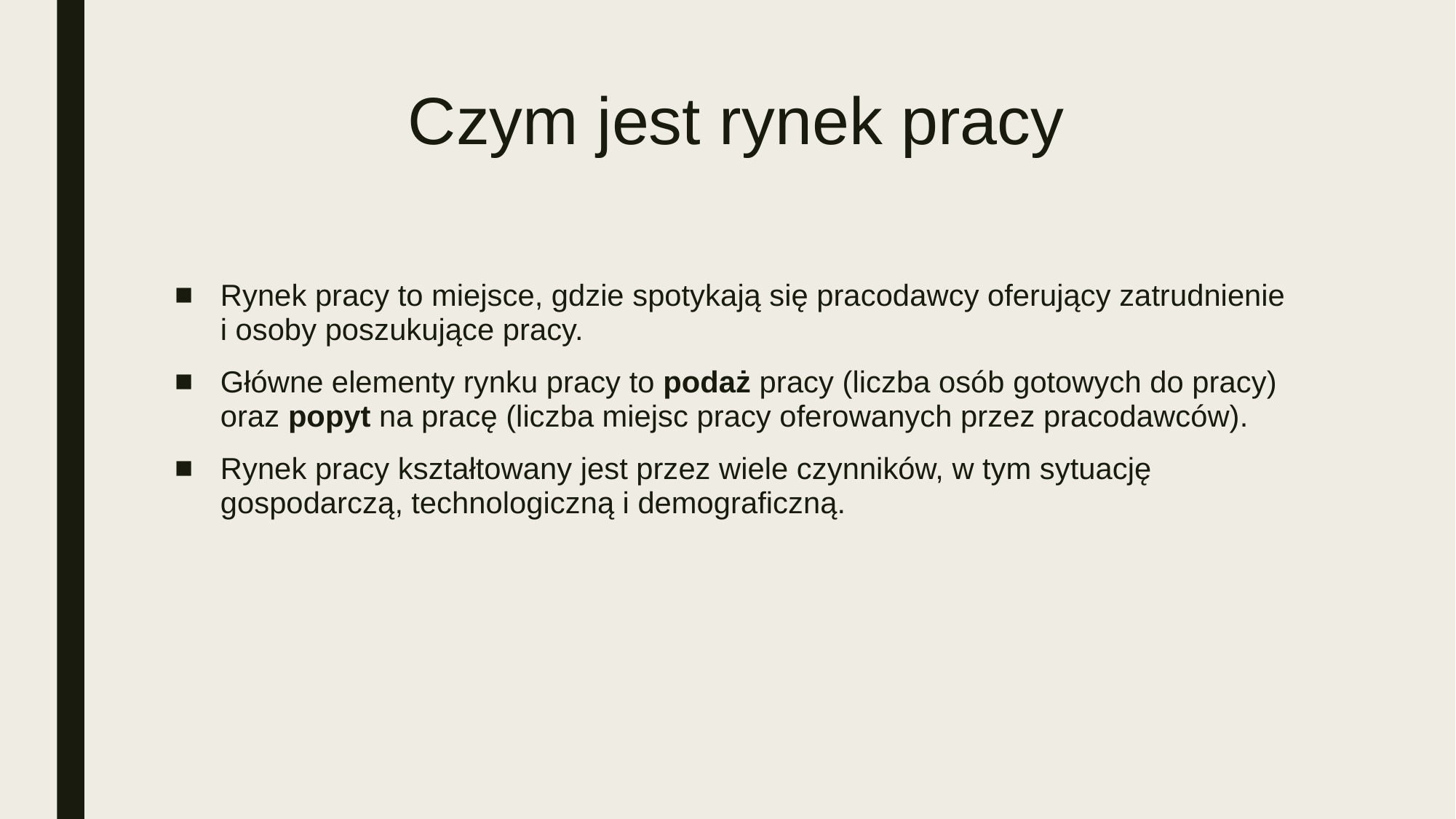

# Czym jest rynek pracy
Rynek pracy to miejsce, gdzie spotykają się pracodawcy oferujący zatrudnienie i osoby poszukujące pracy.
Główne elementy rynku pracy to podaż pracy (liczba osób gotowych do pracy) oraz popyt na pracę (liczba miejsc pracy oferowanych przez pracodawców).
Rynek pracy kształtowany jest przez wiele czynników, w tym sytuację gospodarczą, technologiczną i demograficzną.